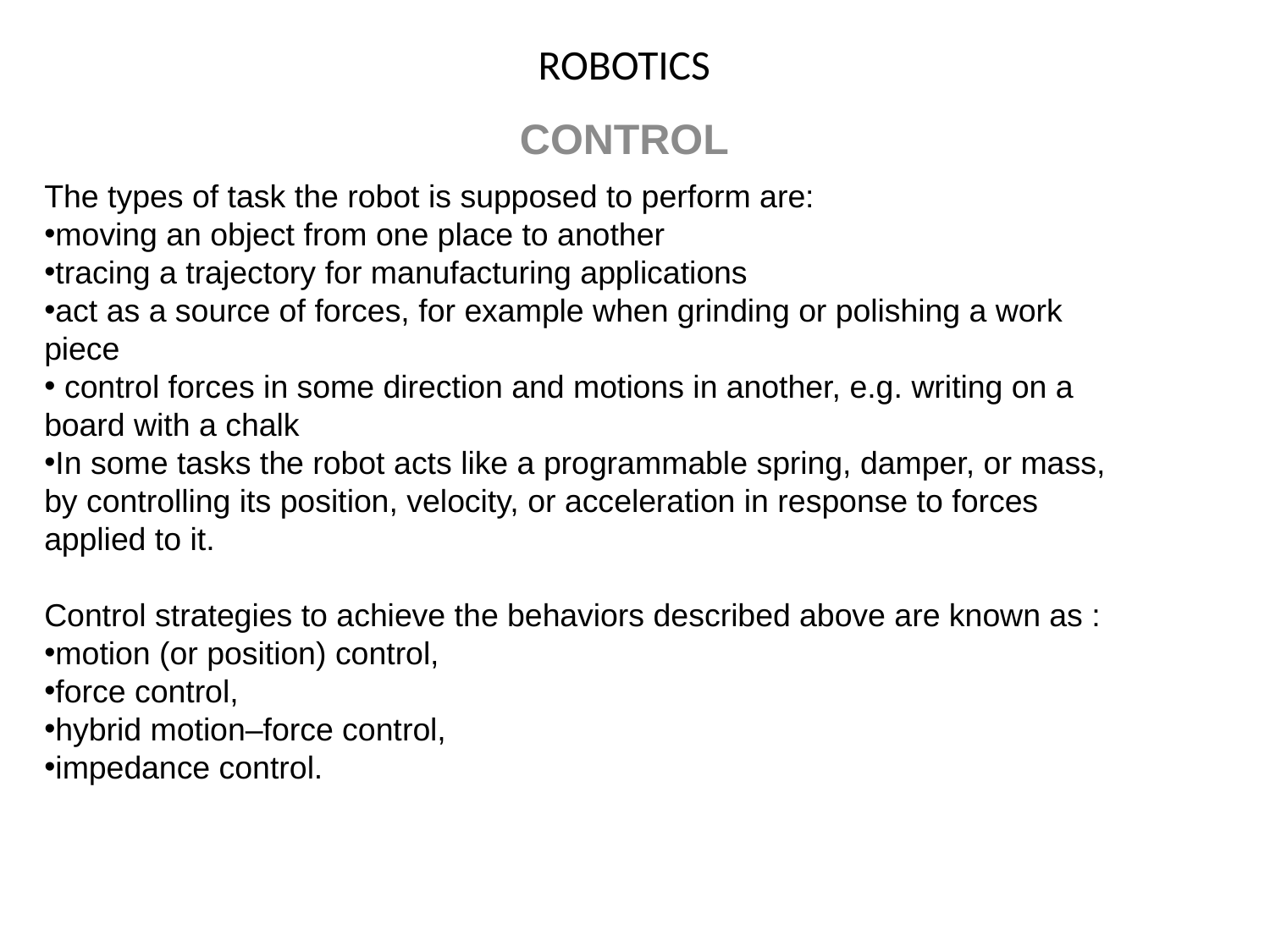

# ROBOTICS
CONTROL
The types of task the robot is supposed to perform are:
moving an object from one place to another
tracing a trajectory for manufacturing applications
act as a source of forces, for example when grinding or polishing a work piece
 control forces in some direction and motions in another, e.g. writing on a board with a chalk
In some tasks the robot acts like a programmable spring, damper, or mass, by controlling its position, velocity, or acceleration in response to forces applied to it.

Control strategies to achieve the behaviors described above are known as :
motion (or position) control,
force control,
hybrid motion–force control,
impedance control.